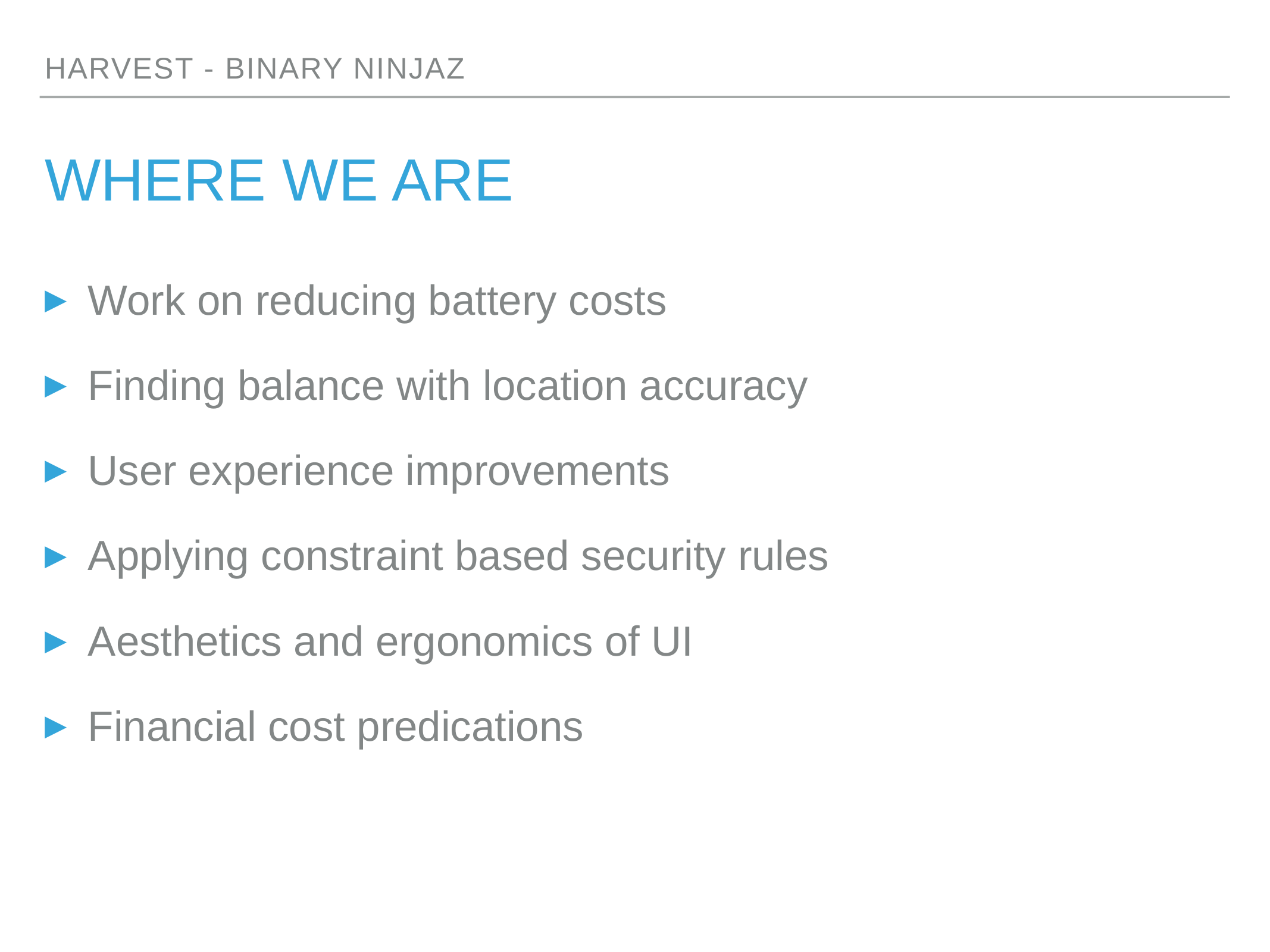

Harvest - BINARY NINJAZ
# WHERE WE ARE
Work on reducing battery costs
Finding balance with location accuracy
User experience improvements
Applying constraint based security rules
Aesthetics and ergonomics of UI
Financial cost predications